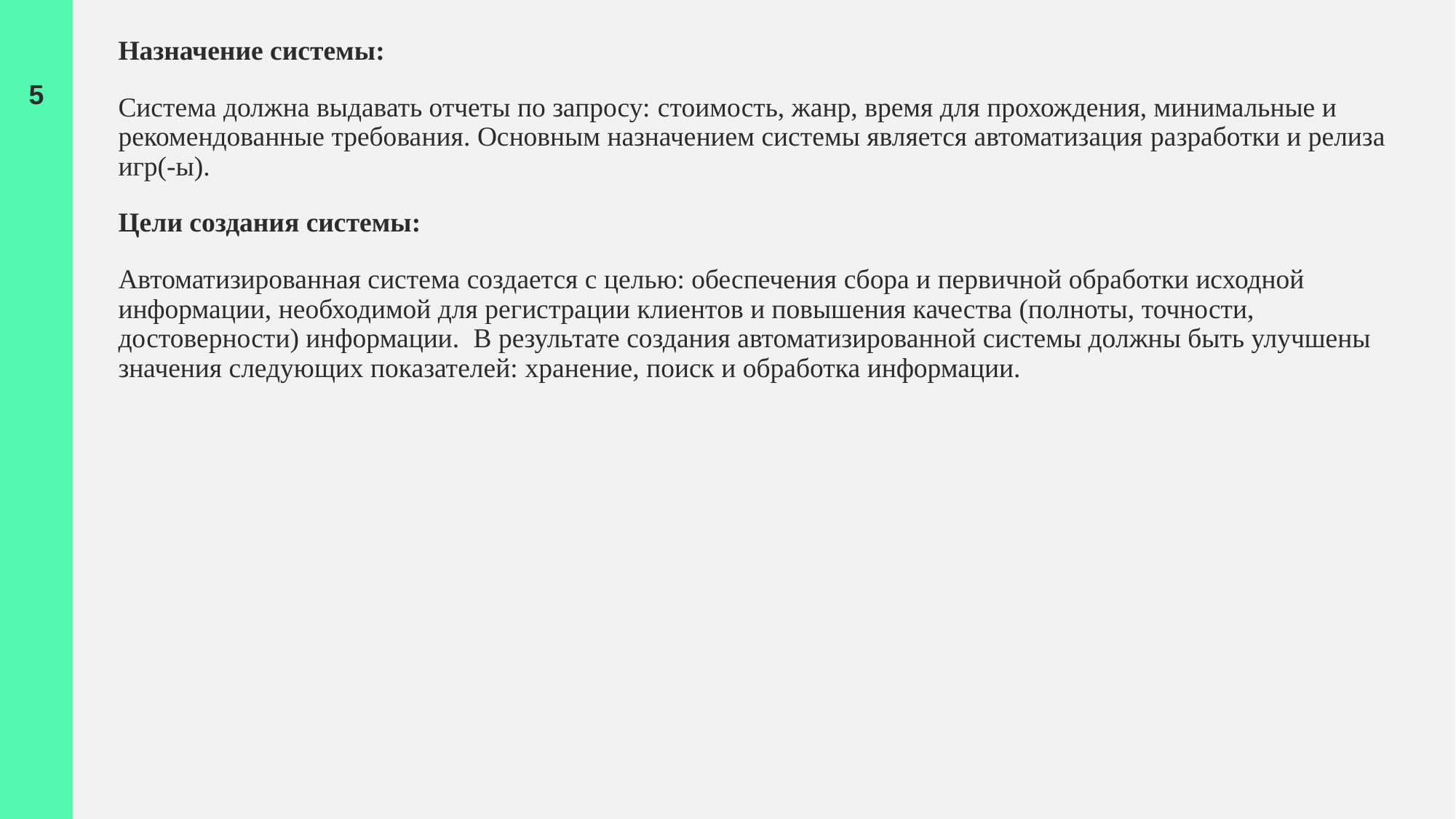

Назначение системы:
Система должна выдавать отчеты по запросу: стоимость, жанр, время для прохождения, минимальные и рекомендованные требования. Основным назначением системы является автоматизация разработки и релиза игр(-ы).
Цели создания системы:
Автоматизированная система создается с целью: обеспечения сбора и первичной обработки исходной информации, необходимой для регистрации клиентов и повышения качества (полноты, точности, достоверности) информации.  В результате создания автоматизированной системы должны быть улучшены значения следующих показателей: хранение, поиск и обработка информации.

5